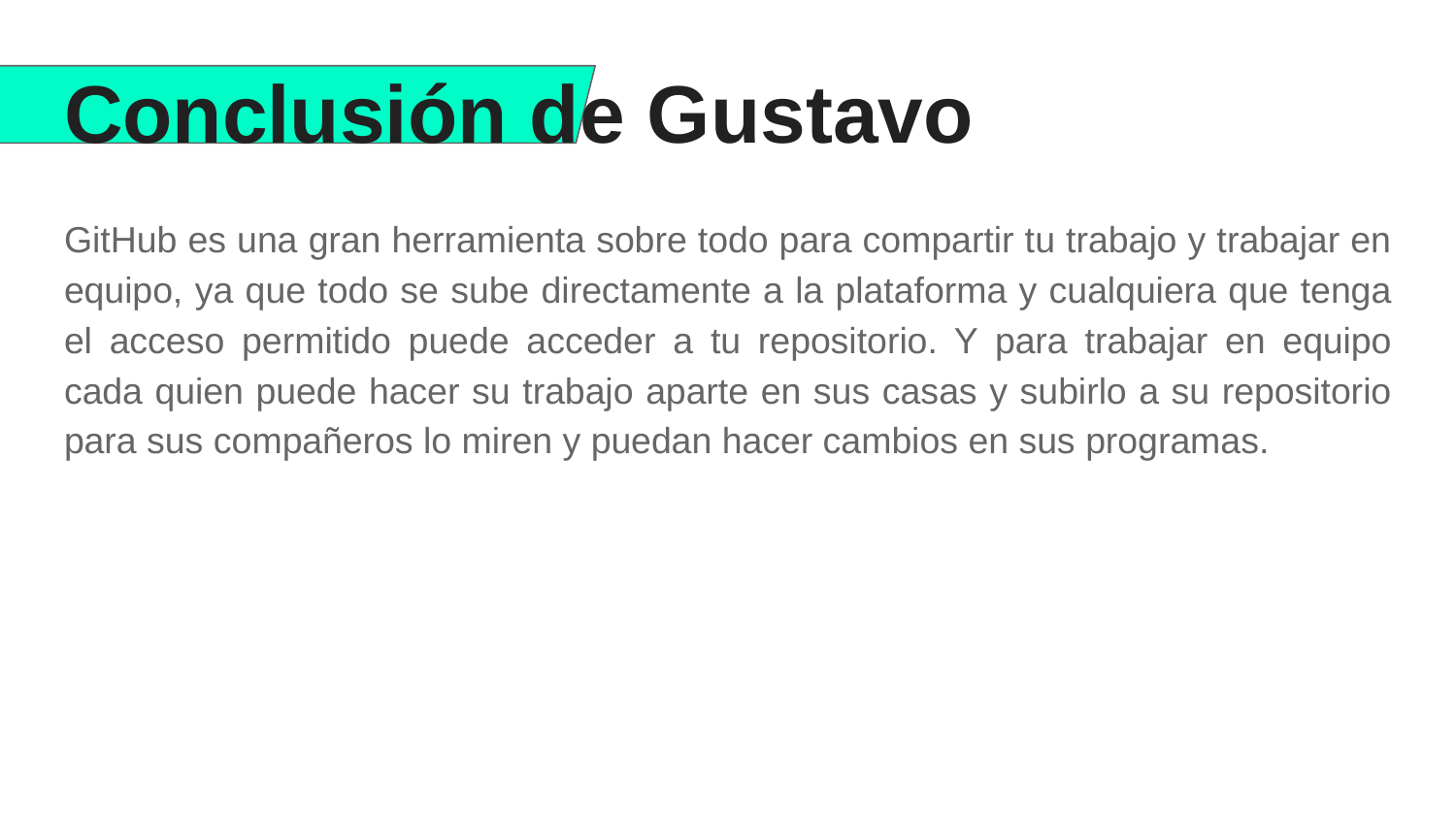

# Conclusión de Gustavo

GitHub es una gran herramienta sobre todo para compartir tu trabajo y trabajar en equipo, ya que todo se sube directamente a la plataforma y cualquiera que tenga el acceso permitido puede acceder a tu repositorio. Y para trabajar en equipo cada quien puede hacer su trabajo aparte en sus casas y subirlo a su repositorio para sus compañeros lo miren y puedan hacer cambios en sus programas.